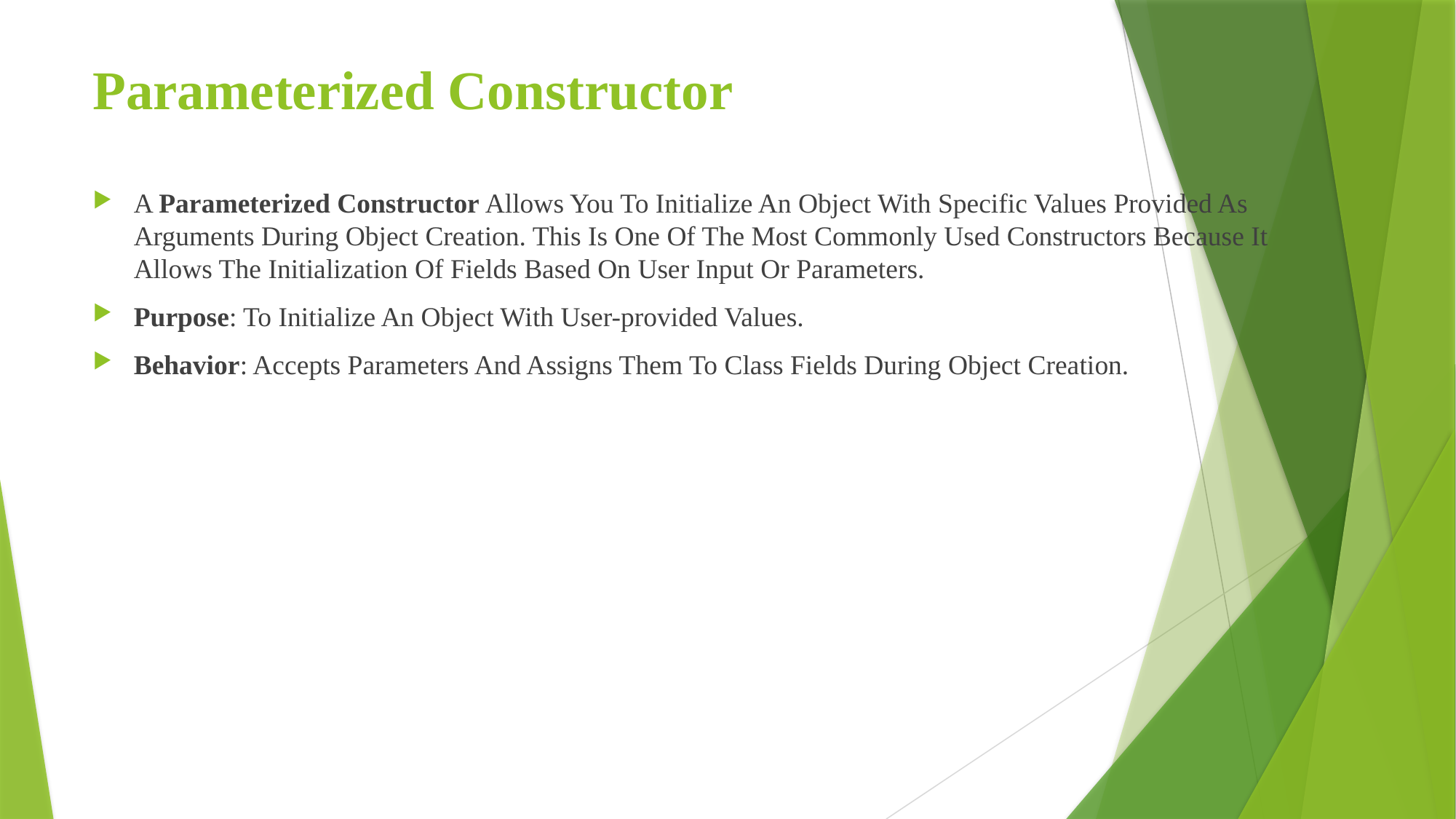

# Parameterized Constructor
A Parameterized Constructor Allows You To Initialize An Object With Specific Values Provided As Arguments During Object Creation. This Is One Of The Most Commonly Used Constructors Because It Allows The Initialization Of Fields Based On User Input Or Parameters.
Purpose: To Initialize An Object With User-provided Values.
Behavior: Accepts Parameters And Assigns Them To Class Fields During Object Creation.